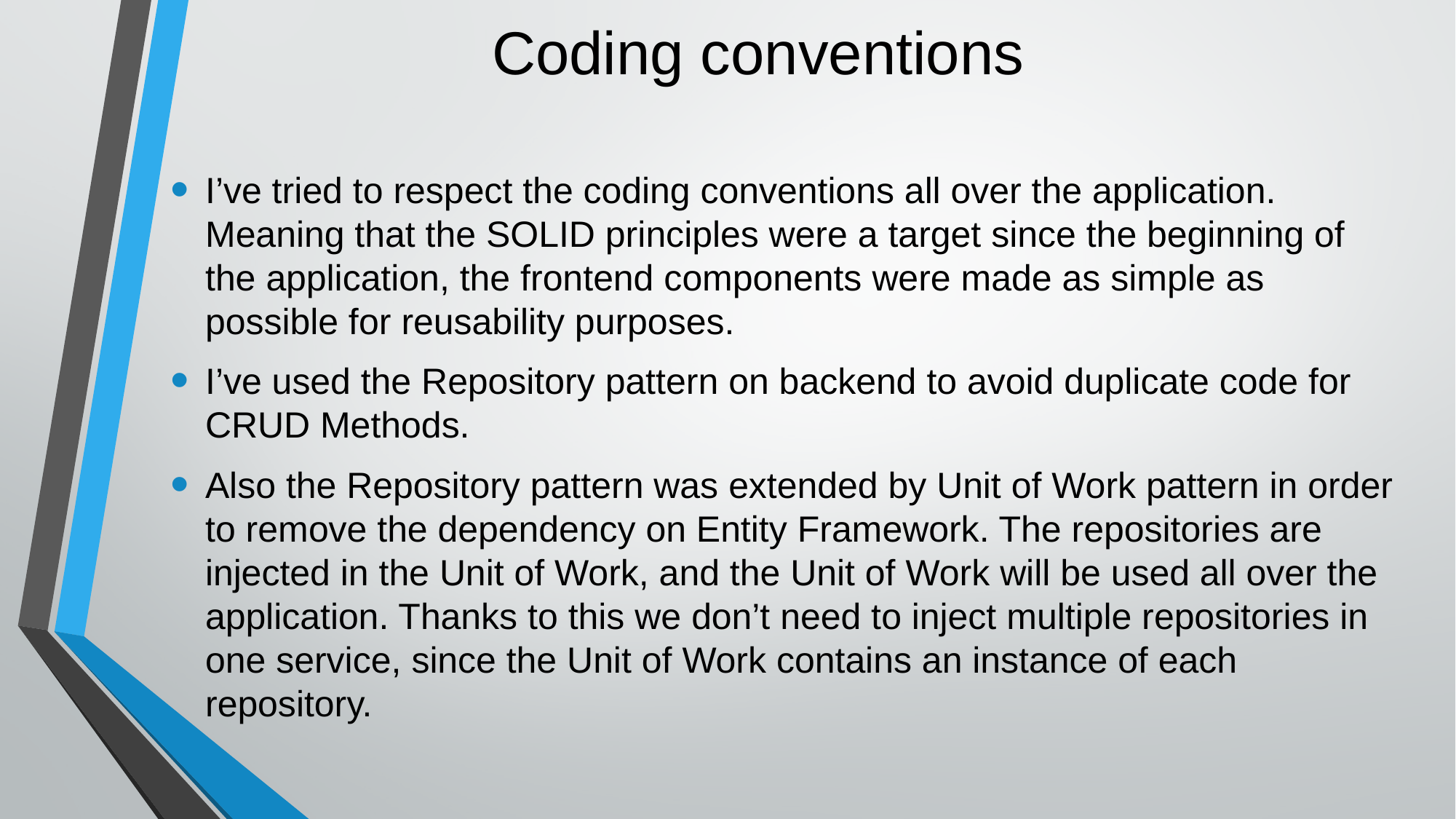

# Coding conventions
I’ve tried to respect the coding conventions all over the application. Meaning that the SOLID principles were a target since the beginning of the application, the frontend components were made as simple as possible for reusability purposes.
I’ve used the Repository pattern on backend to avoid duplicate code for CRUD Methods.
Also the Repository pattern was extended by Unit of Work pattern in order to remove the dependency on Entity Framework. The repositories are injected in the Unit of Work, and the Unit of Work will be used all over the application. Thanks to this we don’t need to inject multiple repositories in one service, since the Unit of Work contains an instance of each repository.